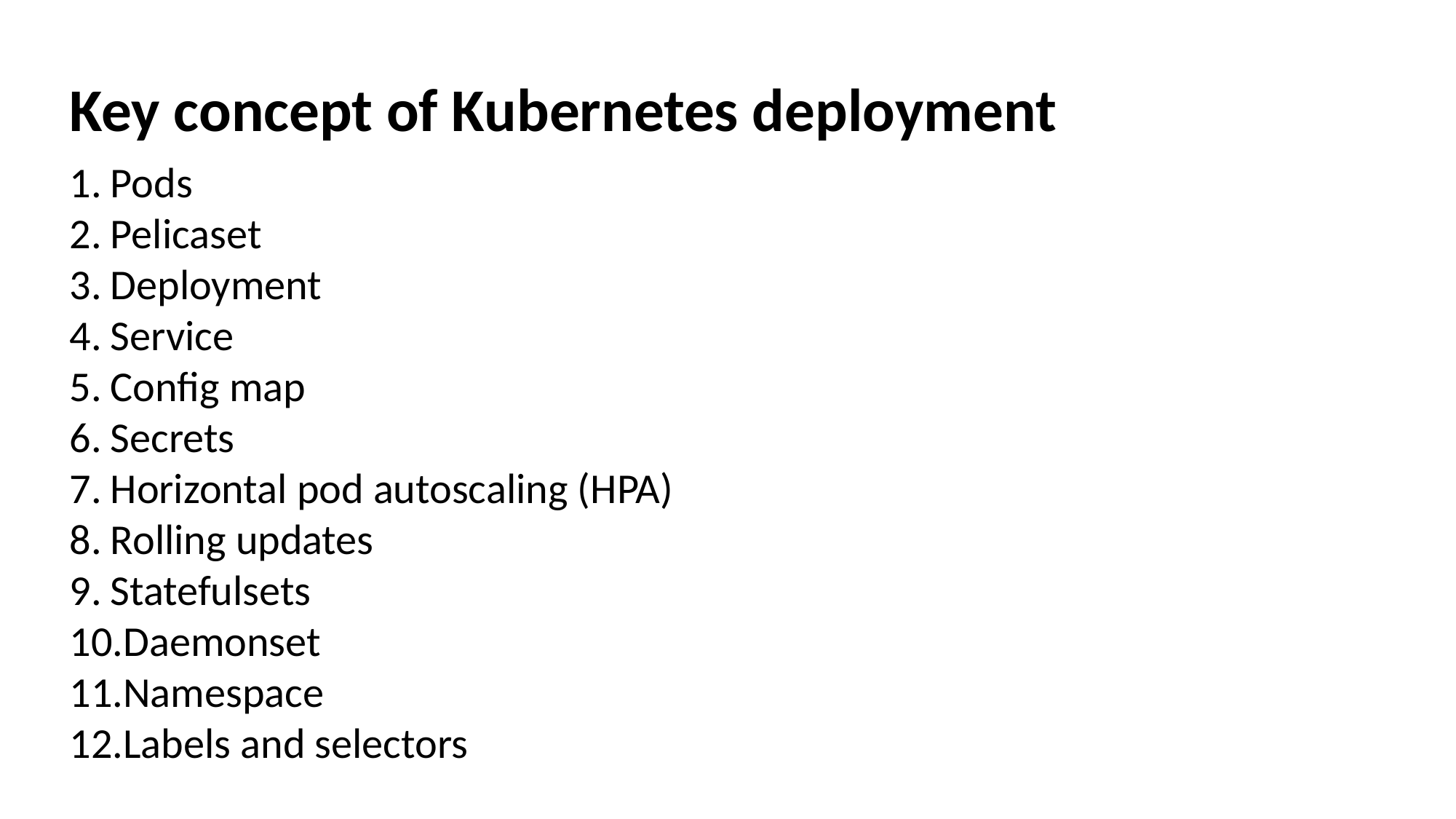

Key concept of Kubernetes deployment
Pods
Pelicaset
Deployment
Service
Config map
Secrets
Horizontal pod autoscaling (HPA)
Rolling updates
Statefulsets
Daemonset
Namespace
Labels and selectors